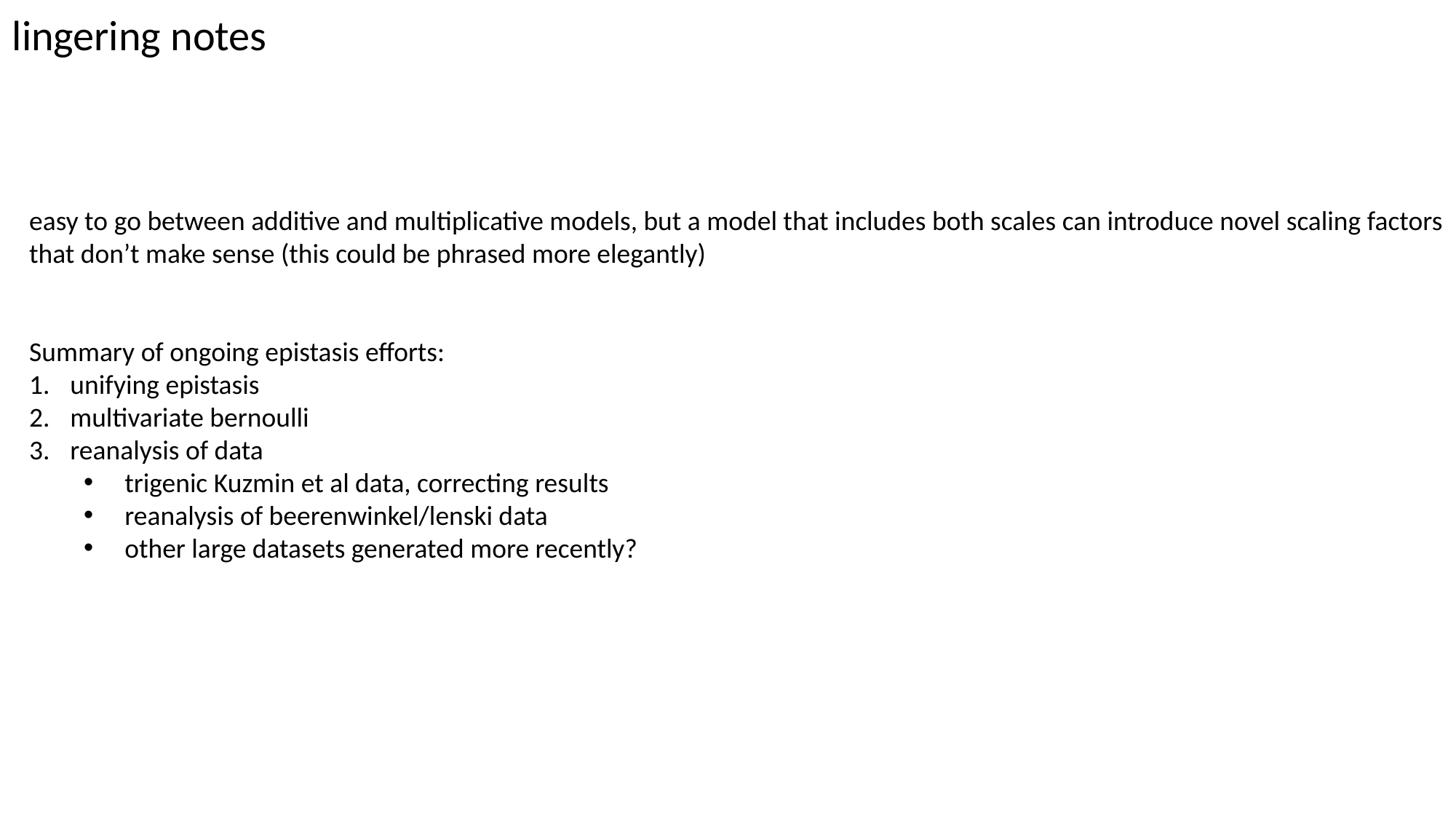

lingering notes
easy to go between additive and multiplicative models, but a model that includes both scales can introduce novel scaling factors that don’t make sense (this could be phrased more elegantly)

Summary of ongoing epistasis efforts:
unifying epistasis
multivariate bernoulli
reanalysis of data
trigenic Kuzmin et al data, correcting results
reanalysis of beerenwinkel/lenski data
other large datasets generated more recently?